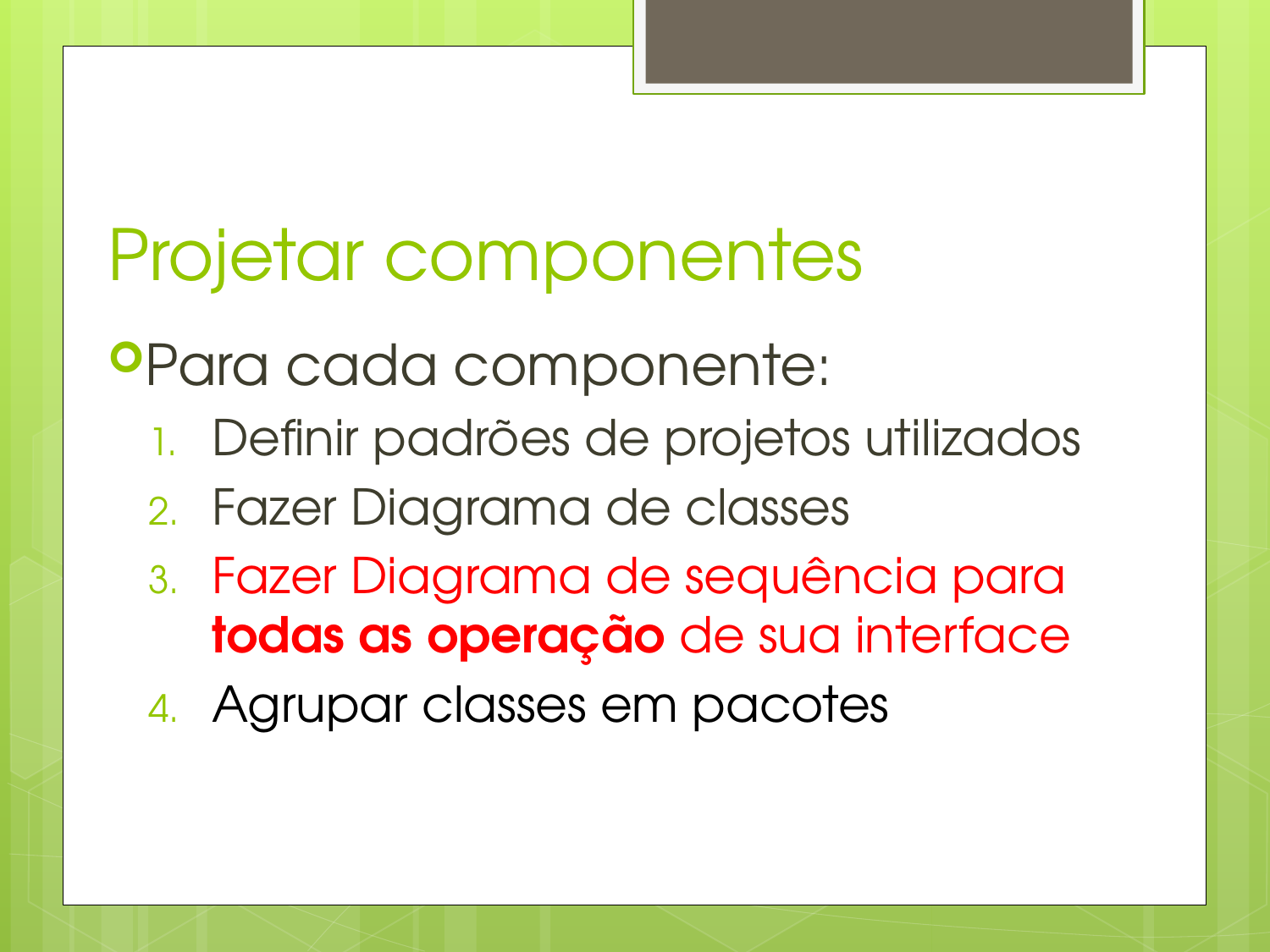

# Projetar componentes
Para cada componente:
Definir padrões de projetos utilizados
Fazer Diagrama de classes
Fazer Diagrama de sequência para todas as operação de sua interface
Agrupar classes em pacotes